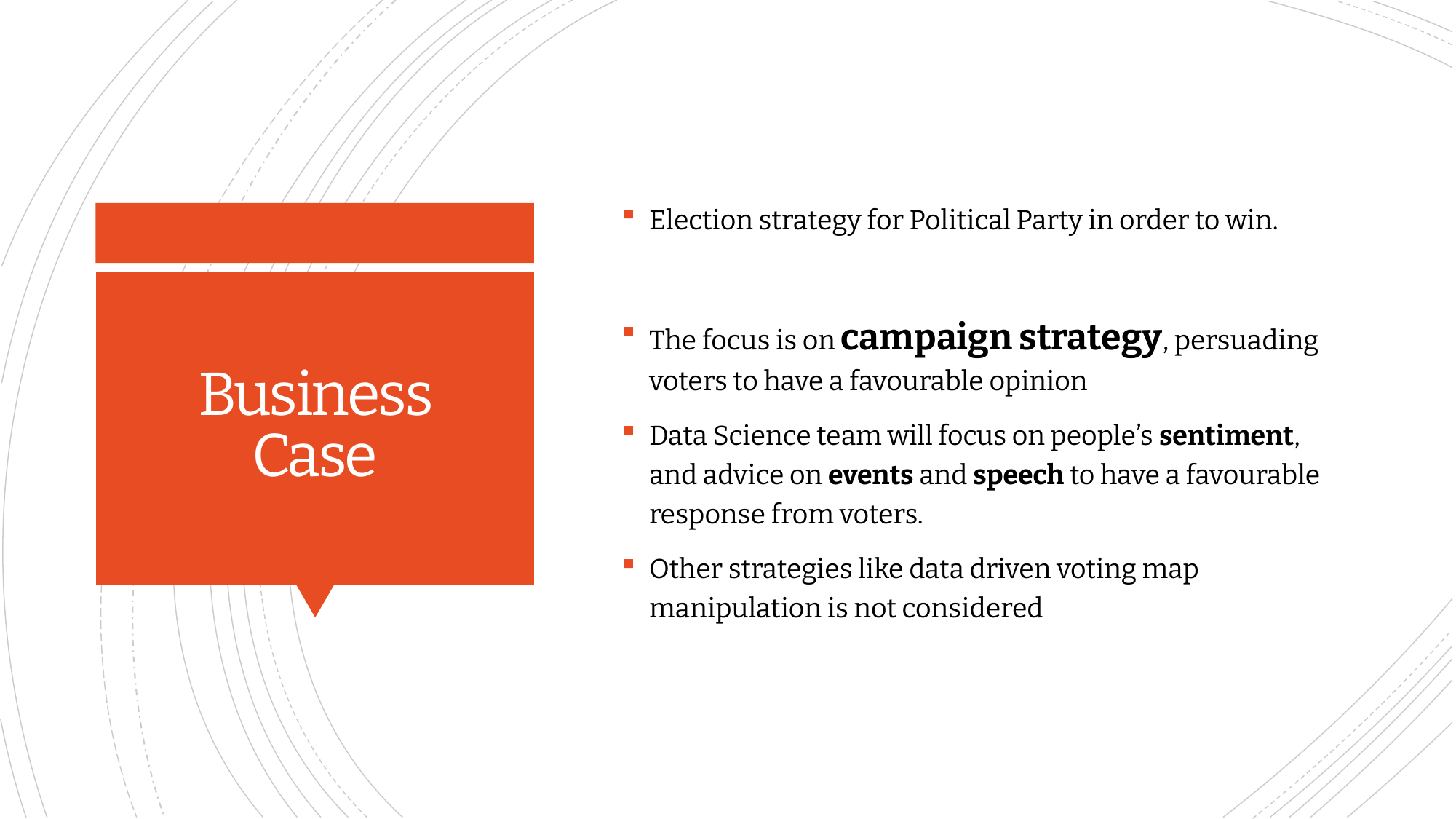

Election strategy for Political Party in order to win.

The focus is on campaign strategy, persuading voters to have a favourable opinion
Data Science team will focus on people’s sentiment, and advice on events and speech to have a favourable response from voters.
Other strategies like data driven voting map manipulation is not considered
# Business Case